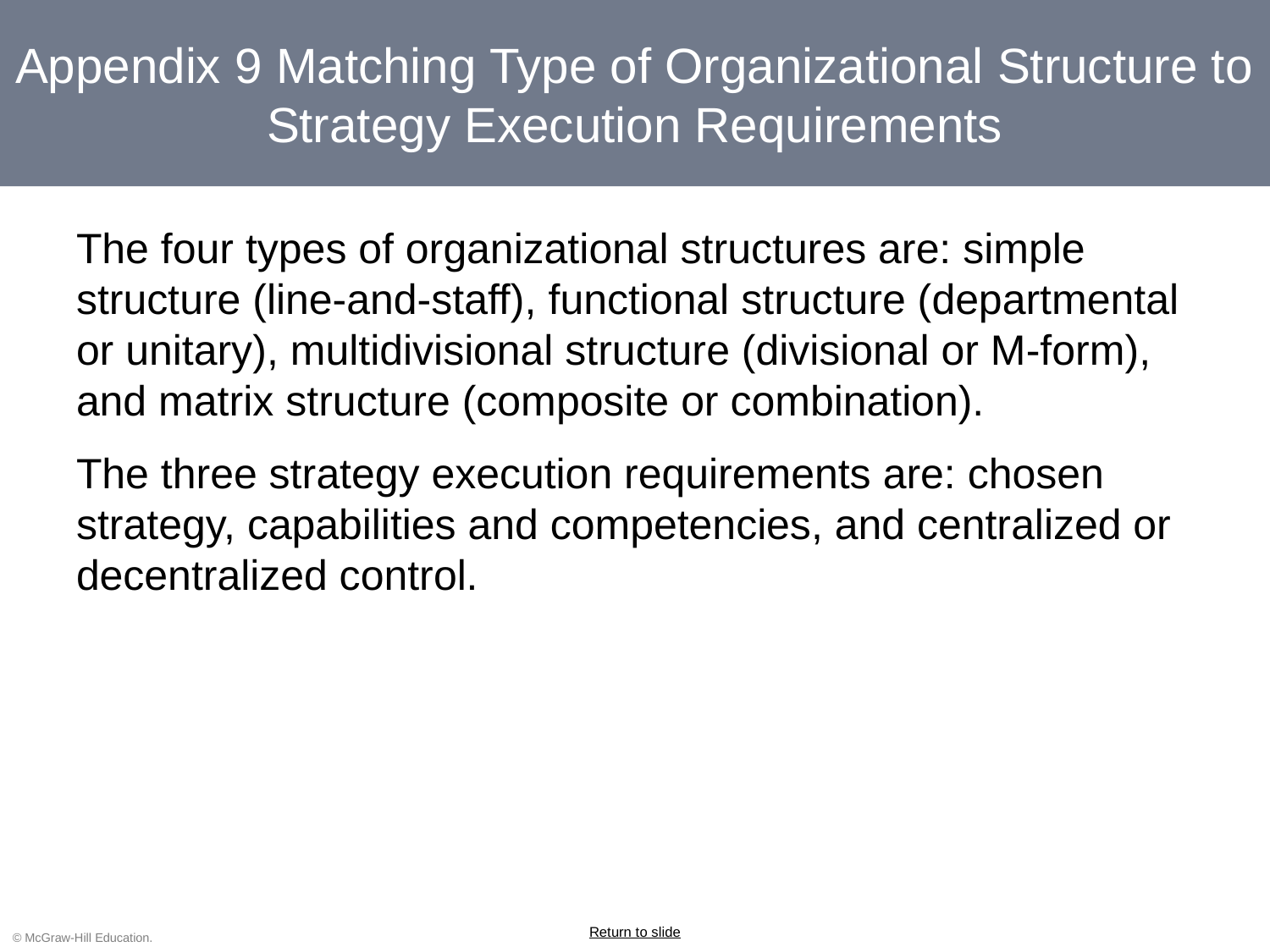

# Appendix 9 Matching Type of Organizational Structure to Strategy Execution Requirements
The four types of organizational structures are: simple structure (line-and-staff), functional structure (departmental or unitary), multidivisional structure (divisional or M-form), and matrix structure (composite or combination).
The three strategy execution requirements are: chosen strategy, capabilities and competencies, and centralized or decentralized control.
Return to slide